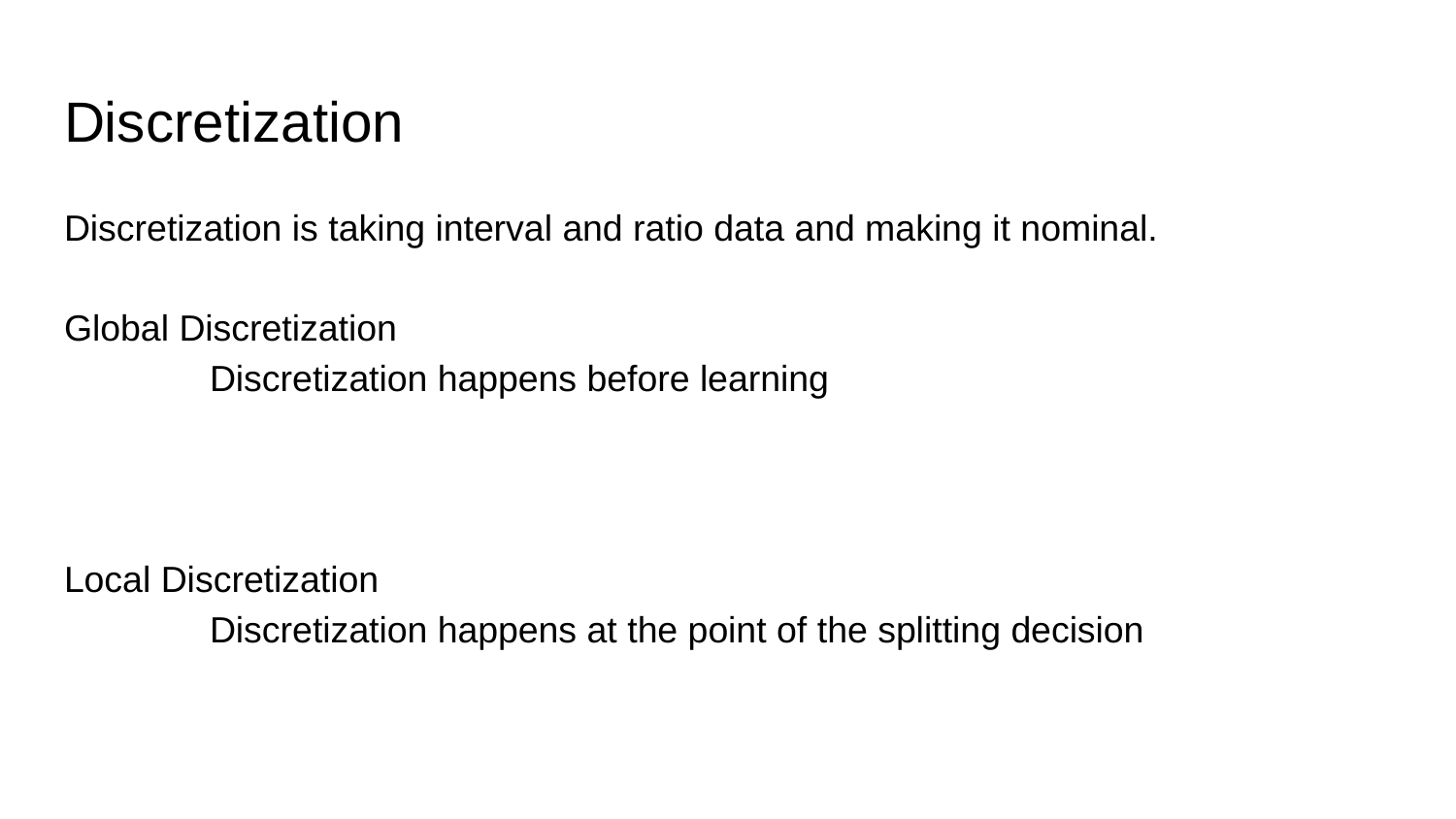

# Discretization
Discretization is taking interval and ratio data and making it nominal.

Global Discretization
	Discretization happens before learning

Local Discretization
	Discretization happens at the point of the splitting decision